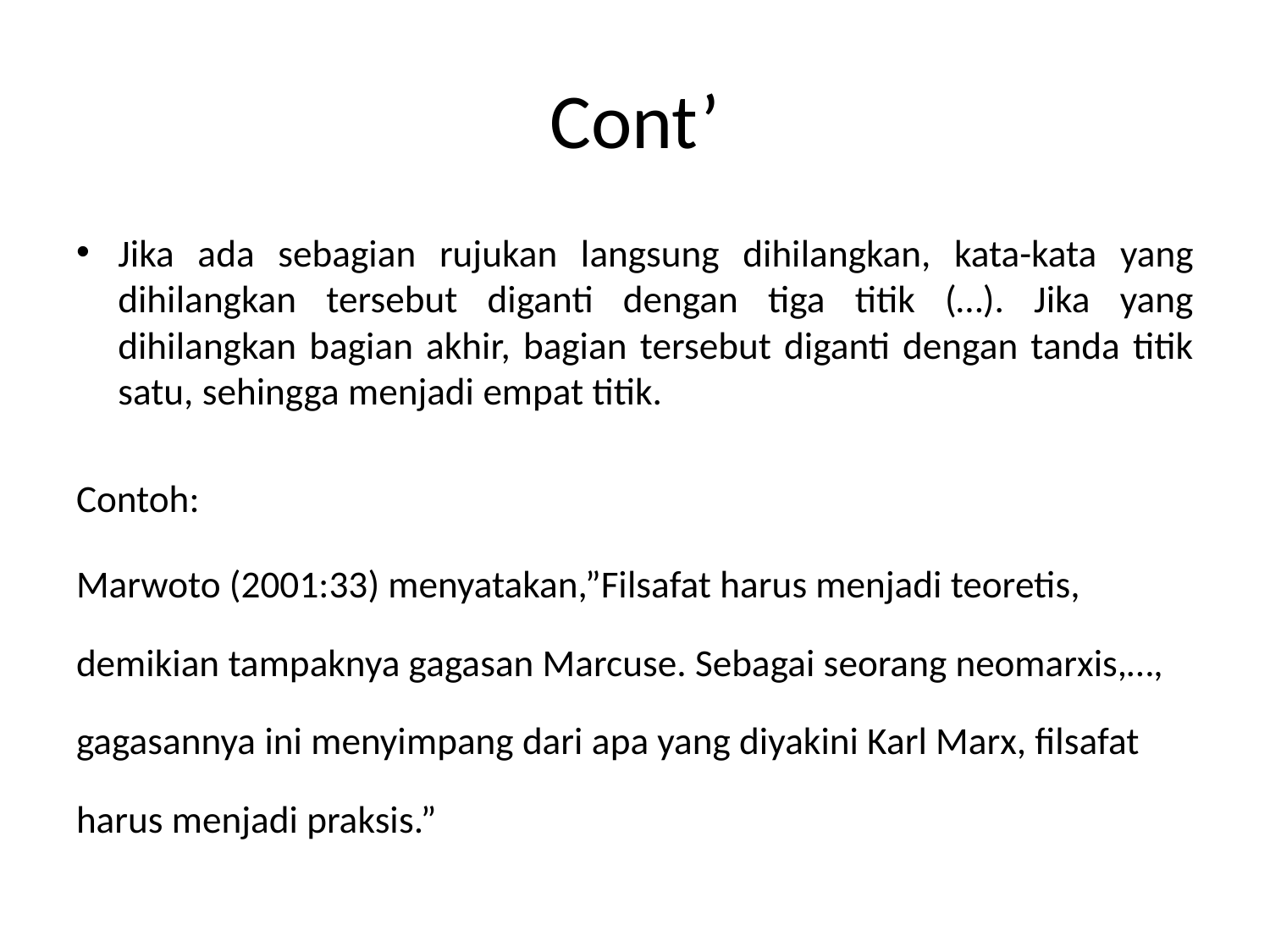

# Cont’
Jika ada sebagian rujukan langsung dihilangkan, kata-kata yang dihilangkan tersebut diganti dengan tiga titik (…). Jika yang dihilangkan bagian akhir, bagian tersebut diganti dengan tanda titik satu, sehingga menjadi empat titik.

Contoh:
Marwoto (2001:33) menyatakan,”Filsafat harus menjadi teoretis, demikian tampaknya gagasan Marcuse. Sebagai seorang neomarxis,…, gagasannya ini menyimpang dari apa yang diyakini Karl Marx, filsafat harus menjadi praksis.”